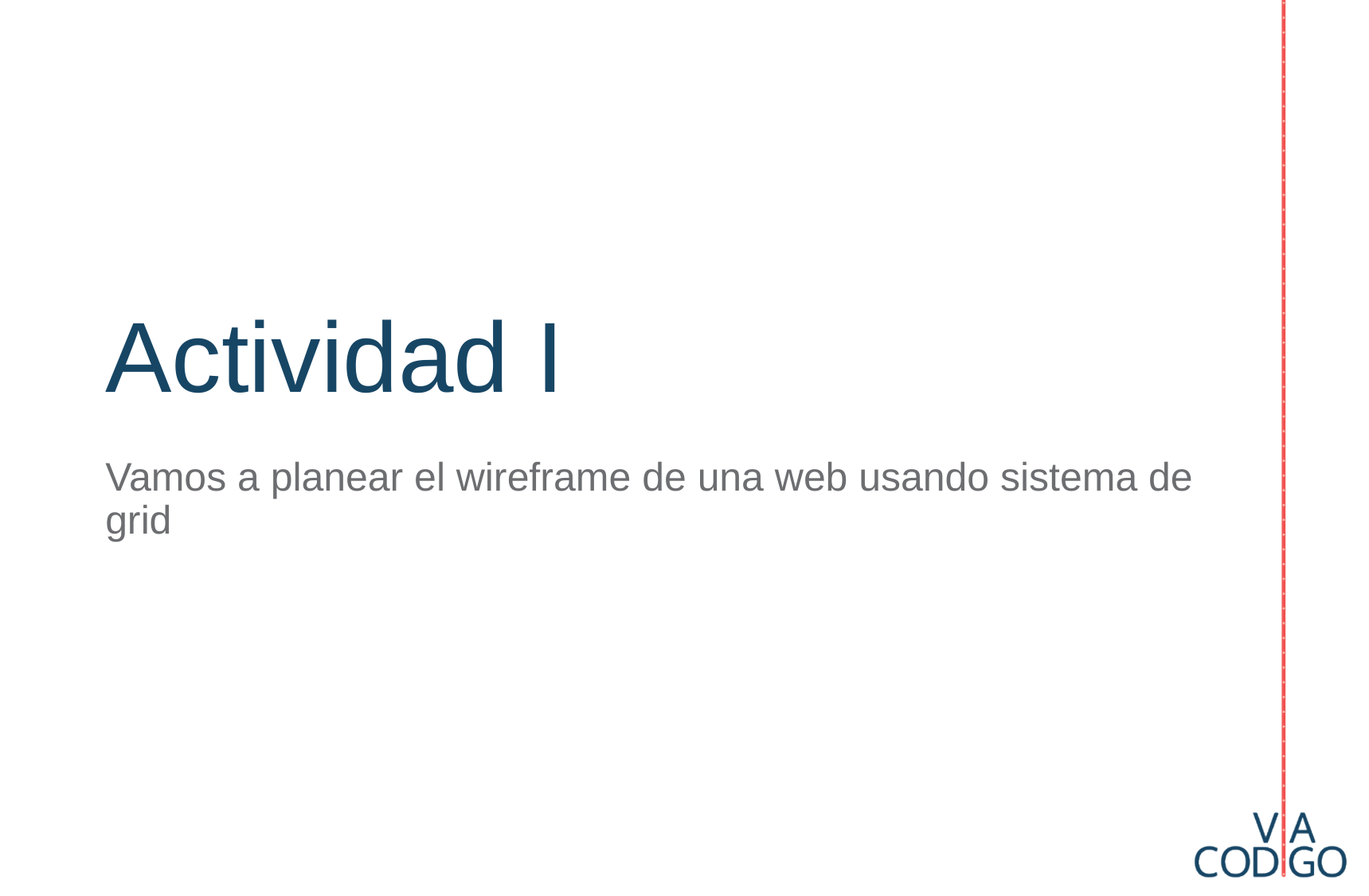

# Actividad I
Vamos a planear el wireframe de una web usando sistema de grid